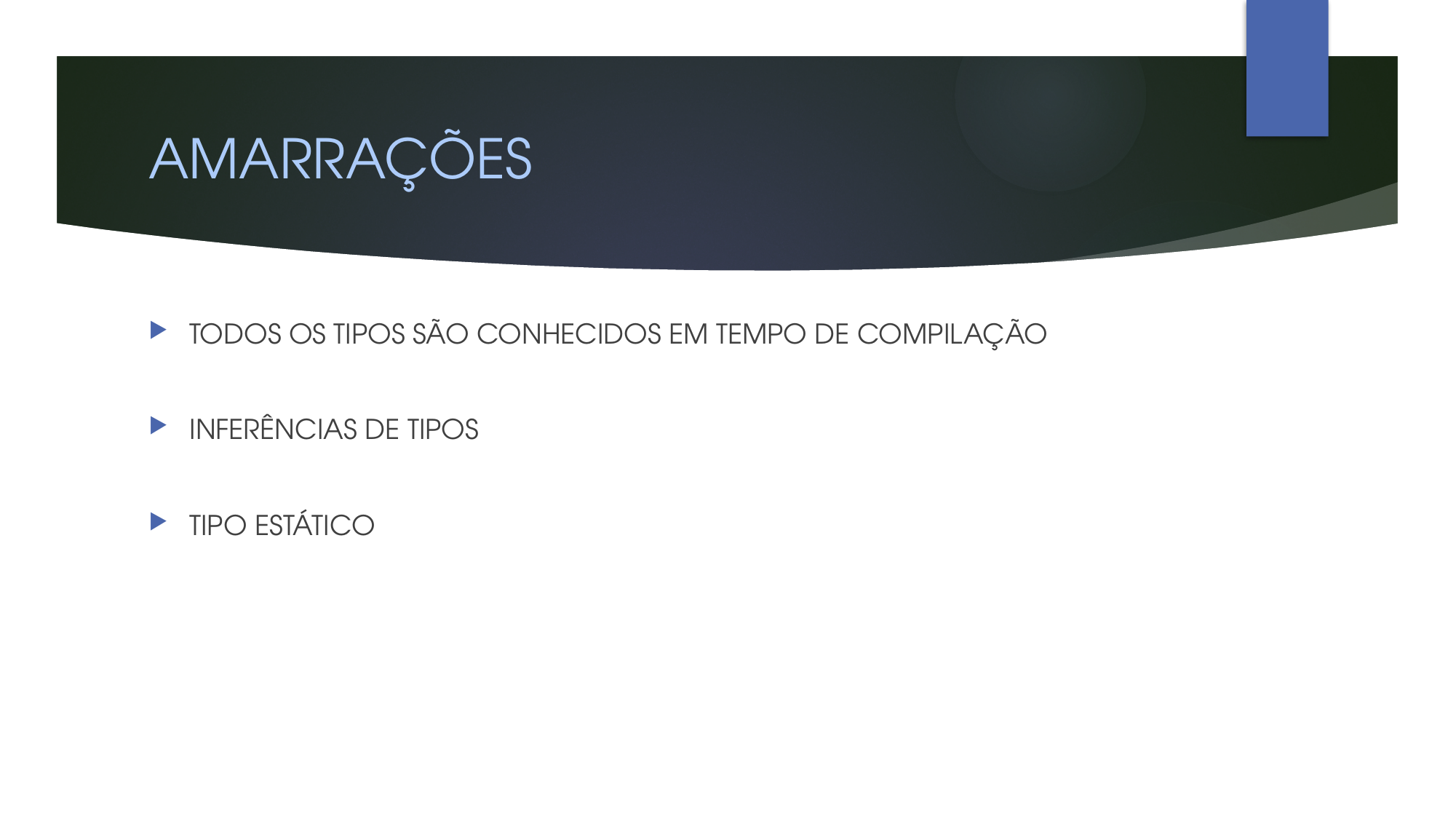

# AMARRAÇÕES
TODOS OS TIPOS SÃO CONHECIDOS EM TEMPO DE COMPILAÇÃO

INFERÊNCIAS DE TIPOS

TIPO ESTÁTICO